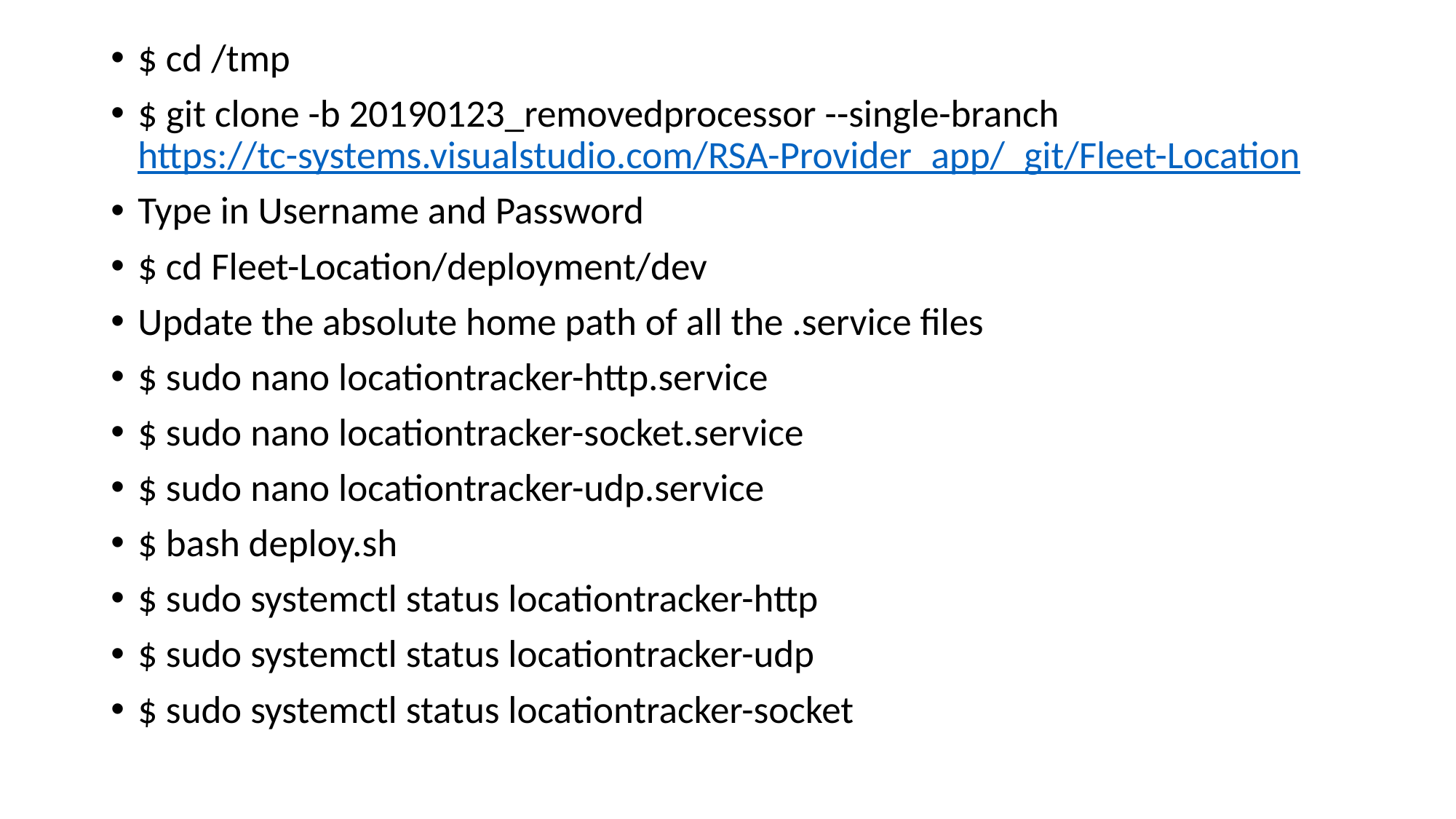

$ cd /tmp
$ git clone -b 20190123_removedprocessor --single-branch https://tc-systems.visualstudio.com/RSA-Provider_app/_git/Fleet-Location
Type in Username and Password
$ cd Fleet-Location/deployment/dev
Update the absolute home path of all the .service files
$ sudo nano locationtracker-http.service
$ sudo nano locationtracker-socket.service
$ sudo nano locationtracker-udp.service
$ bash deploy.sh
$ sudo systemctl status locationtracker-http
$ sudo systemctl status locationtracker-udp
$ sudo systemctl status locationtracker-socket